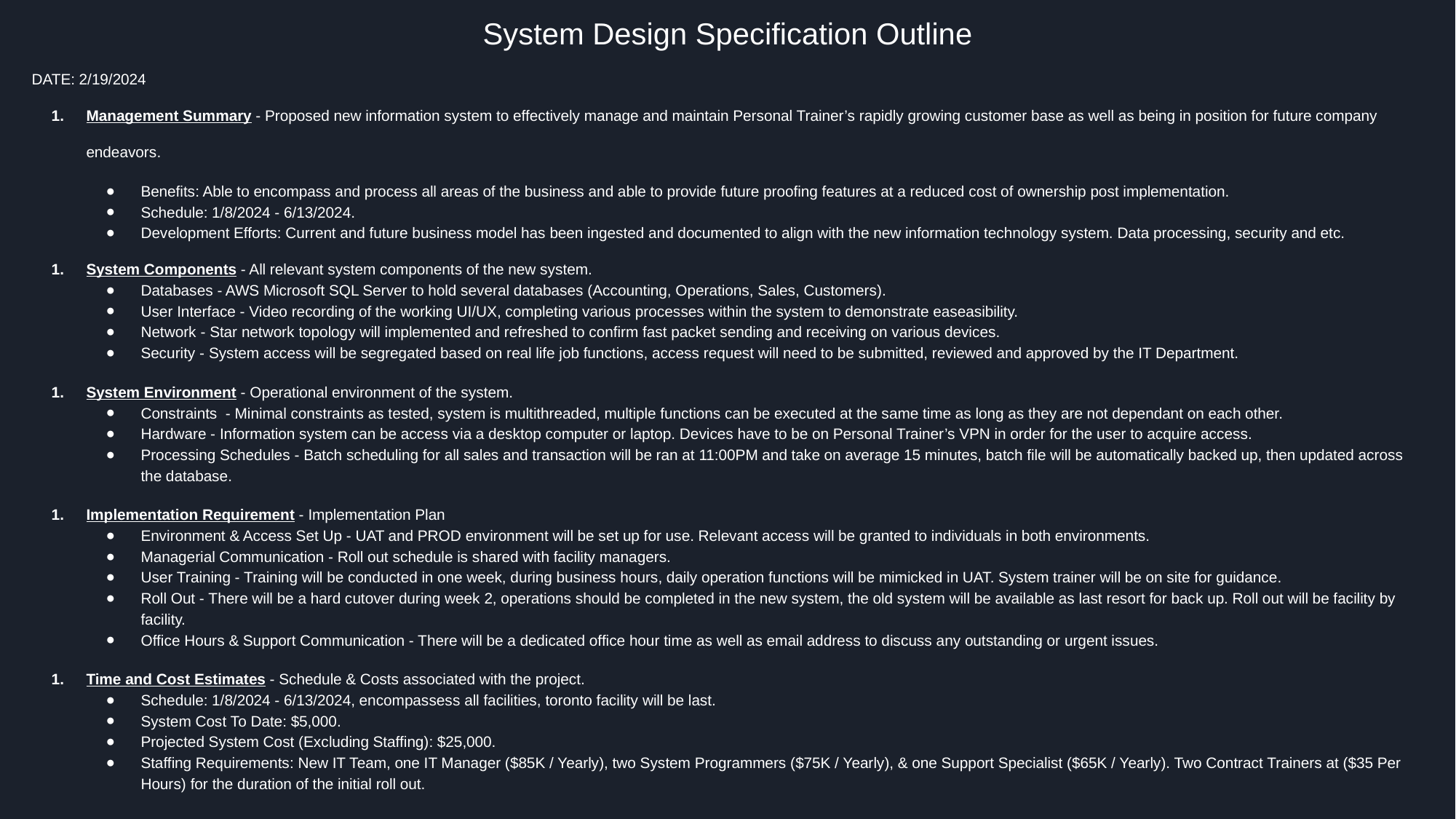

# System Design Specification Outline
DATE: 2/19/2024
Management Summary - Proposed new information system to effectively manage and maintain Personal Trainer’s rapidly growing customer base as well as being in position for future company
endeavors.
Benefits: Able to encompass and process all areas of the business and able to provide future proofing features at a reduced cost of ownership post implementation.
Schedule: 1/8/2024 - 6/13/2024.
Development Efforts: Current and future business model has been ingested and documented to align with the new information technology system. Data processing, security and etc.
System Components - All relevant system components of the new system.
Databases - AWS Microsoft SQL Server to hold several databases (Accounting, Operations, Sales, Customers).
User Interface - Video recording of the working UI/UX, completing various processes within the system to demonstrate easeasibility.
Network - Star network topology will implemented and refreshed to confirm fast packet sending and receiving on various devices.
Security - System access will be segregated based on real life job functions, access request will need to be submitted, reviewed and approved by the IT Department.
System Environment - Operational environment of the system.
Constraints  - Minimal constraints as tested, system is multithreaded, multiple functions can be executed at the same time as long as they are not dependant on each other.
Hardware - Information system can be access via a desktop computer or laptop. Devices have to be on Personal Trainer’s VPN in order for the user to acquire access.
Processing Schedules - Batch scheduling for all sales and transaction will be ran at 11:00PM and take on average 15 minutes, batch file will be automatically backed up, then updated across the database.
Implementation Requirement - Implementation Plan
Environment & Access Set Up - UAT and PROD environment will be set up for use. Relevant access will be granted to individuals in both environments.
Managerial Communication - Roll out schedule is shared with facility managers.
User Training - Training will be conducted in one week, during business hours, daily operation functions will be mimicked in UAT. System trainer will be on site for guidance.
Roll Out - There will be a hard cutover during week 2, operations should be completed in the new system, the old system will be available as last resort for back up. Roll out will be facility by facility.
Office Hours & Support Communication - There will be a dedicated office hour time as well as email address to discuss any outstanding or urgent issues.
Time and Cost Estimates - Schedule & Costs associated with the project.
Schedule: 1/8/2024 - 6/13/2024, encompassess all facilities, toronto facility will be last.
System Cost To Date: $5,000.
Projected System Cost (Excluding Staffing): $25,000.
Staffing Requirements: New IT Team, one IT Manager ($85K / Yearly), two System Programmers ($75K / Yearly), & one Support Specialist ($65K / Yearly). Two Contract Trainers at ($35 Per Hours) for the duration of the initial roll out.